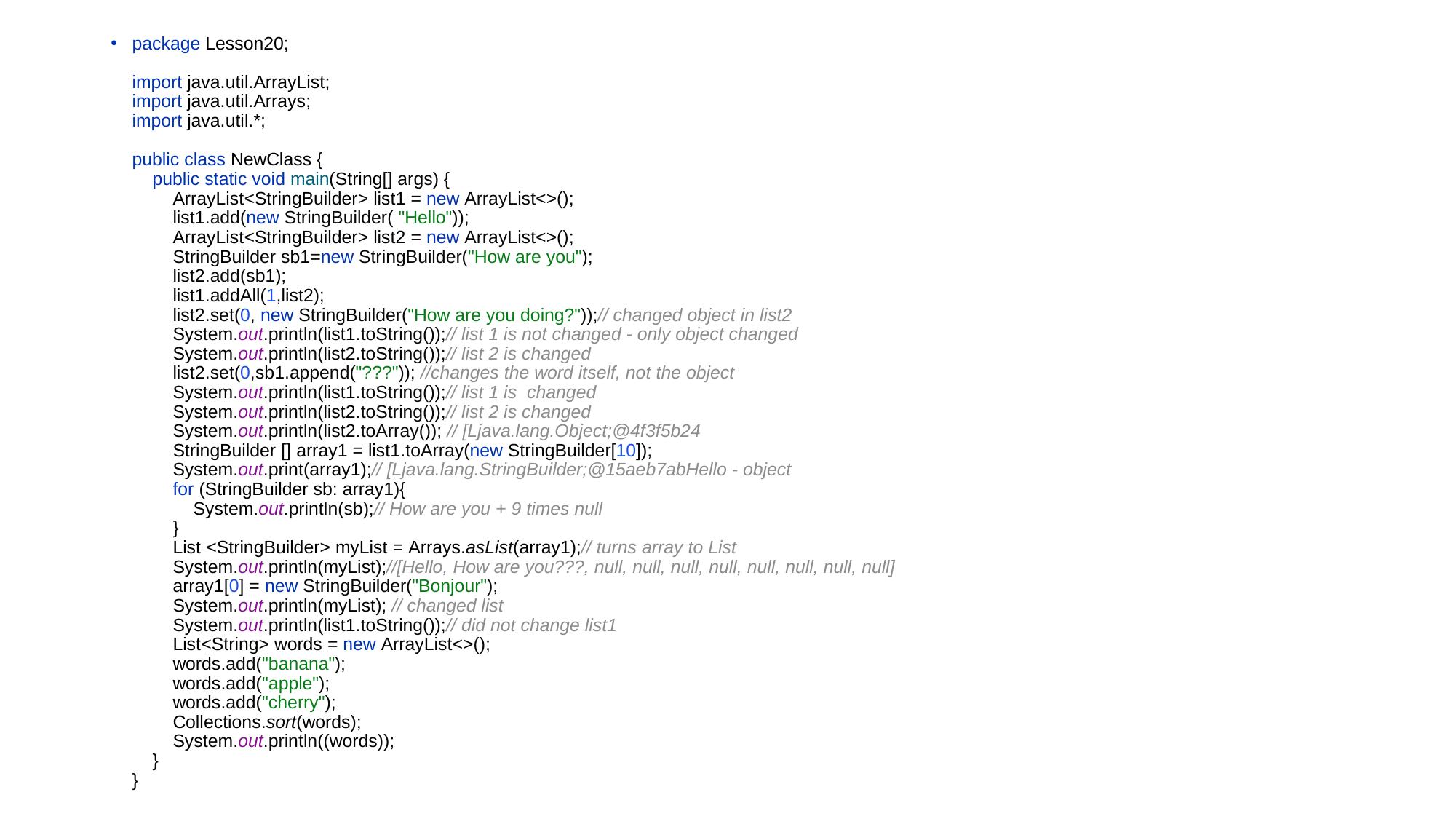

package Lesson20;
import java.util.ArrayList;
import java.util.Arrays;
import java.util.*;
public class NewClass {
    public static void main(String[] args) {
        ArrayList<StringBuilder> list1 = new ArrayList<>();
        list1.add(new StringBuilder( "Hello"));
        ArrayList<StringBuilder> list2 = new ArrayList<>();
        StringBuilder sb1=new StringBuilder("How are you");
        list2.add(sb1);
        list1.addAll(1,list2);
        list2.set(0, new StringBuilder("How are you doing?"));// changed object in list2
        System.out.println(list1.toString());// list 1 is not changed - only object changed
        System.out.println(list2.toString());// list 2 is changed
        list2.set(0,sb1.append("???")); //changes the word itself, not the object
        System.out.println(list1.toString());// list 1 is  changed
        System.out.println(list2.toString());// list 2 is changed
        System.out.println(list2.toArray()); // [Ljava.lang.Object;@4f3f5b24
        StringBuilder [] array1 = list1.toArray(new StringBuilder[10]);
        System.out.print(array1);// [Ljava.lang.StringBuilder;@15aeb7abHello - object
        for (StringBuilder sb: array1){
            System.out.println(sb);// How are you + 9 times null
        }
        List <StringBuilder> myList = Arrays.asList(array1);// turns array to List
        System.out.println(myList);//[Hello, How are you???, null, null, null, null, null, null, null, null]
        array1[0] = new StringBuilder("Bonjour");
        System.out.println(myList); // changed list
        System.out.println(list1.toString());// did not change list1
        List<String> words = new ArrayList<>();
        words.add("banana");
        words.add("apple");
        words.add("cherry");
        Collections.sort(words);
        System.out.println((words));
    }
}